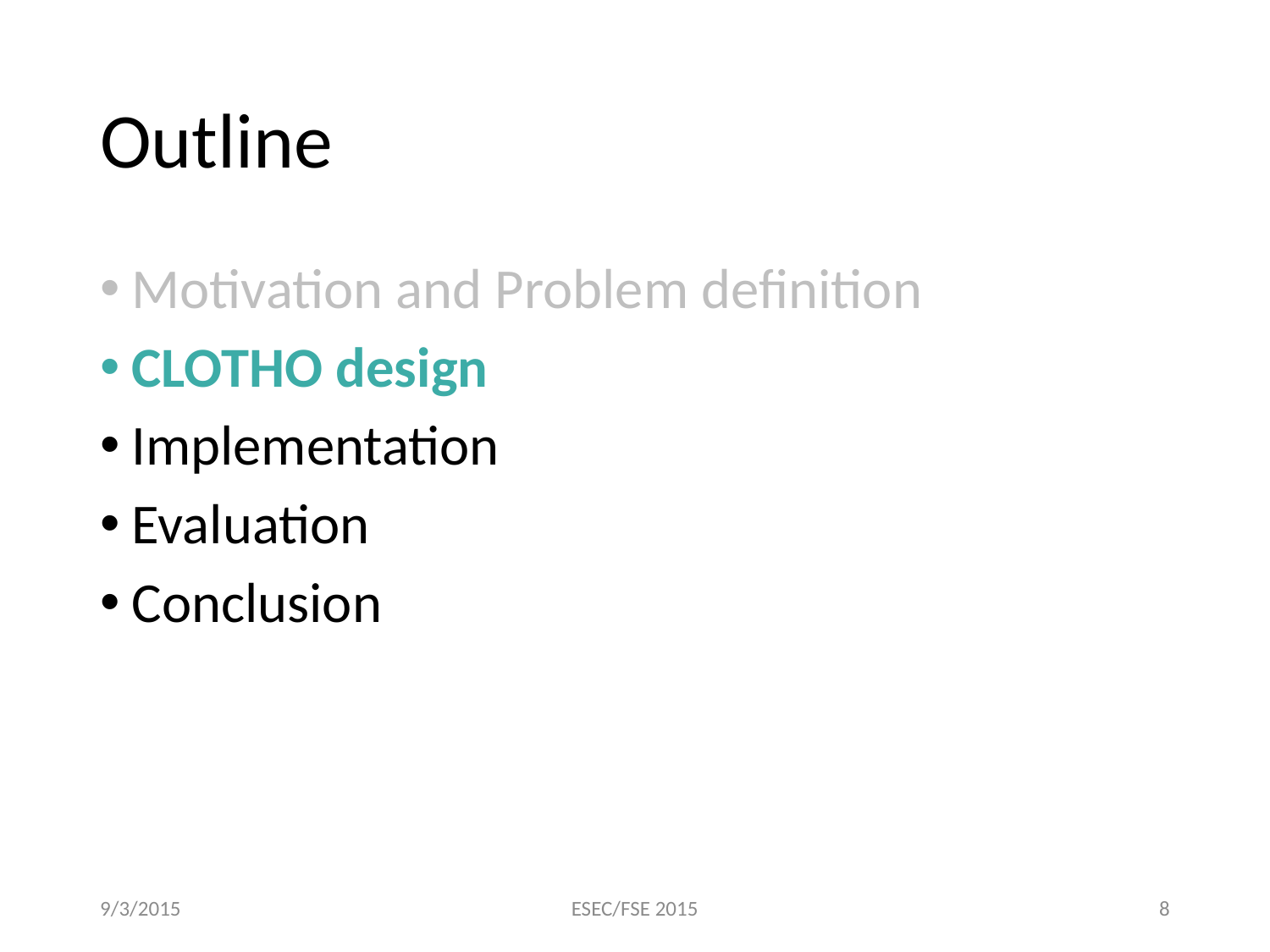

# Outline
Motivation and Problem definition
CLOTHO design
Implementation
Evaluation
Conclusion
9/3/2015
ESEC/FSE 2015
8